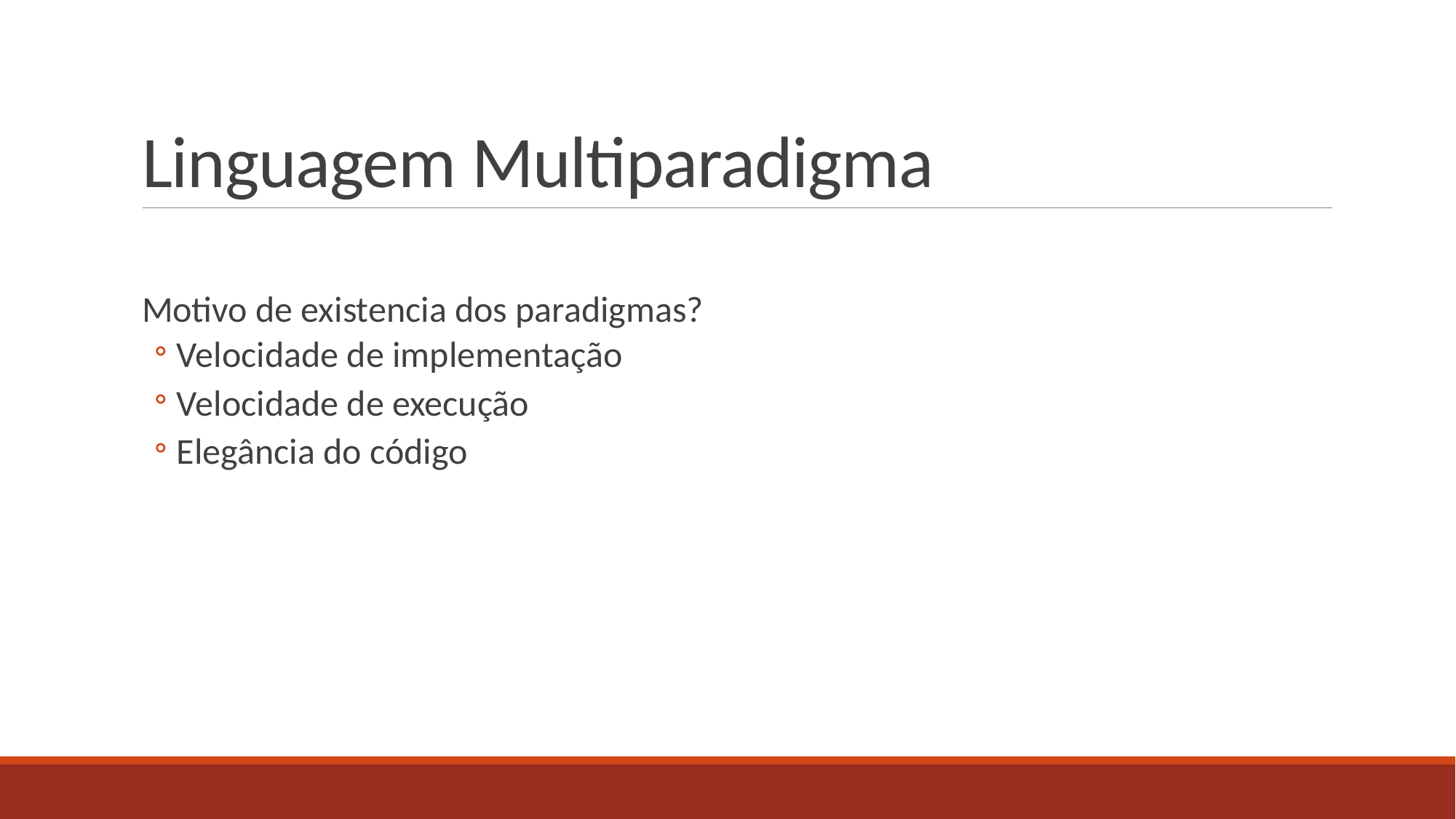

# Linguagem Multiparadigma

Motivo de existencia dos paradigmas?
Velocidade de implementação
Velocidade de execução
Elegância do código